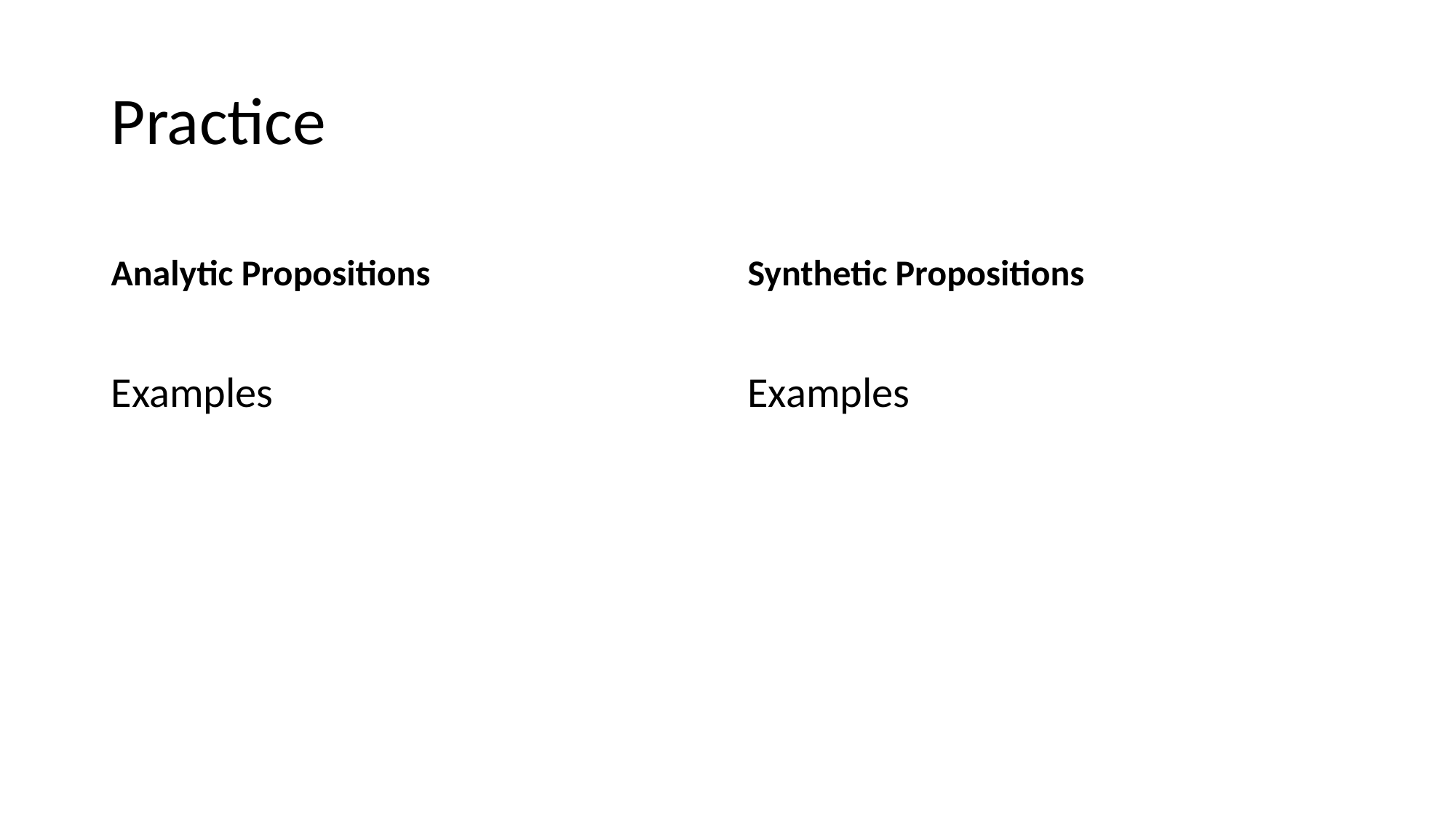

# Practice
Analytic Propositions
Synthetic Propositions

Examples

Examples